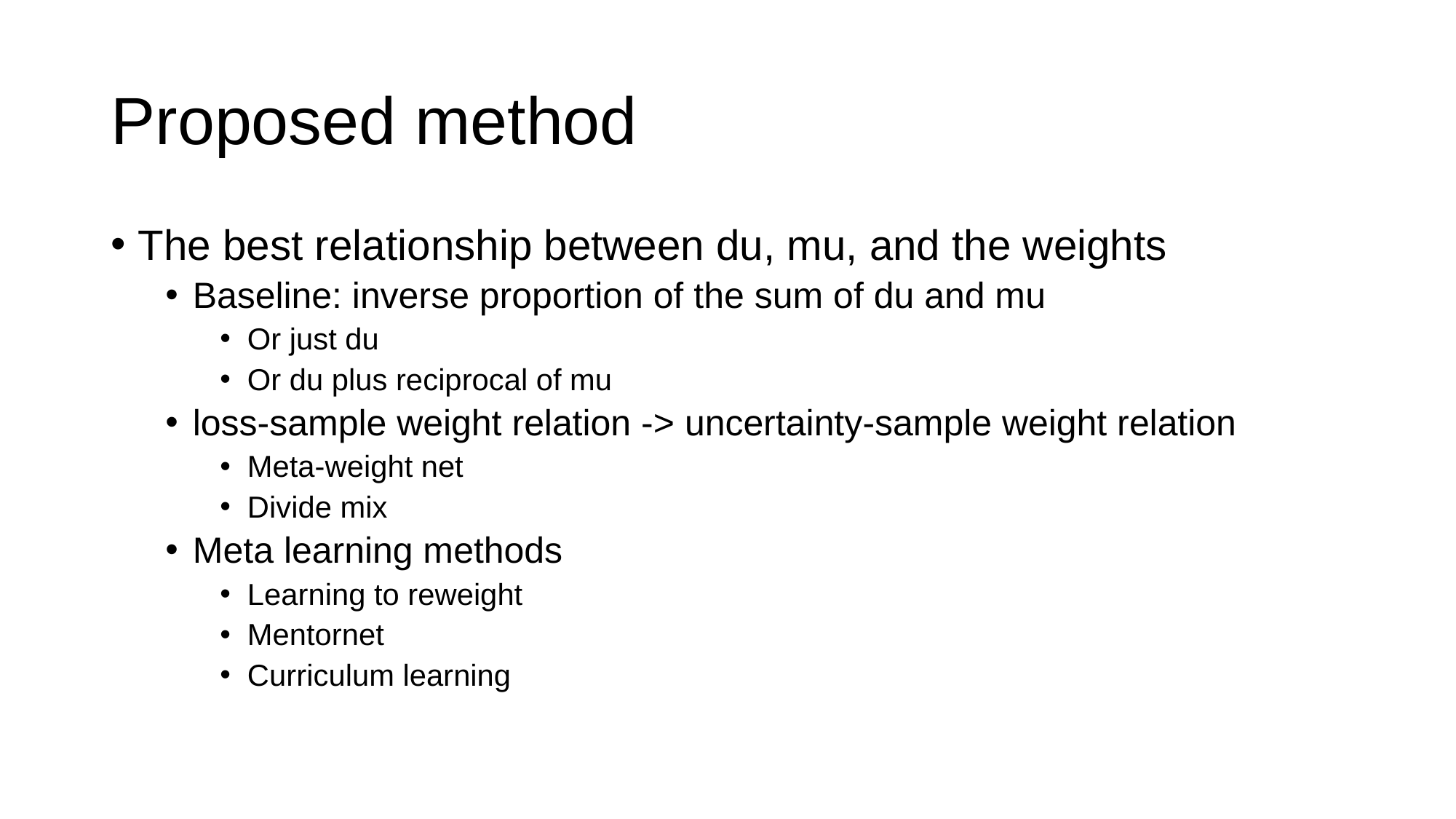

# Proposed method
The best relationship between du, mu, and the weights
Baseline: inverse proportion of the sum of du and mu
Or just du
Or du plus reciprocal of mu
loss-sample weight relation -> uncertainty-sample weight relation
Meta-weight net
Divide mix
Meta learning methods
Learning to reweight
Mentornet
Curriculum learning